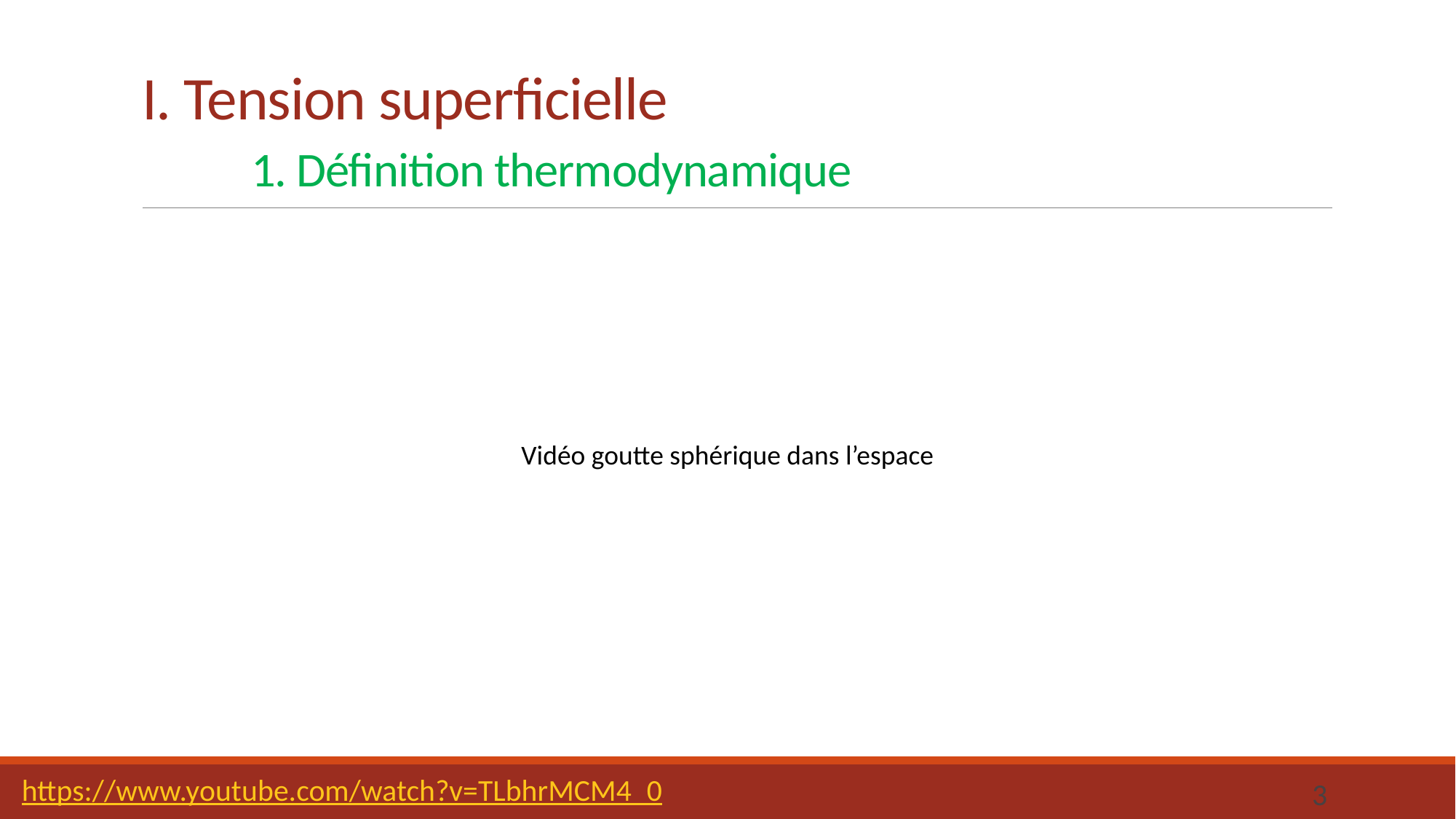

I. Tension superficielle
	1. Définition thermodynamique
Vidéo goutte sphérique dans l’espace
https://www.youtube.com/watch?v=TLbhrMCM4_0
3